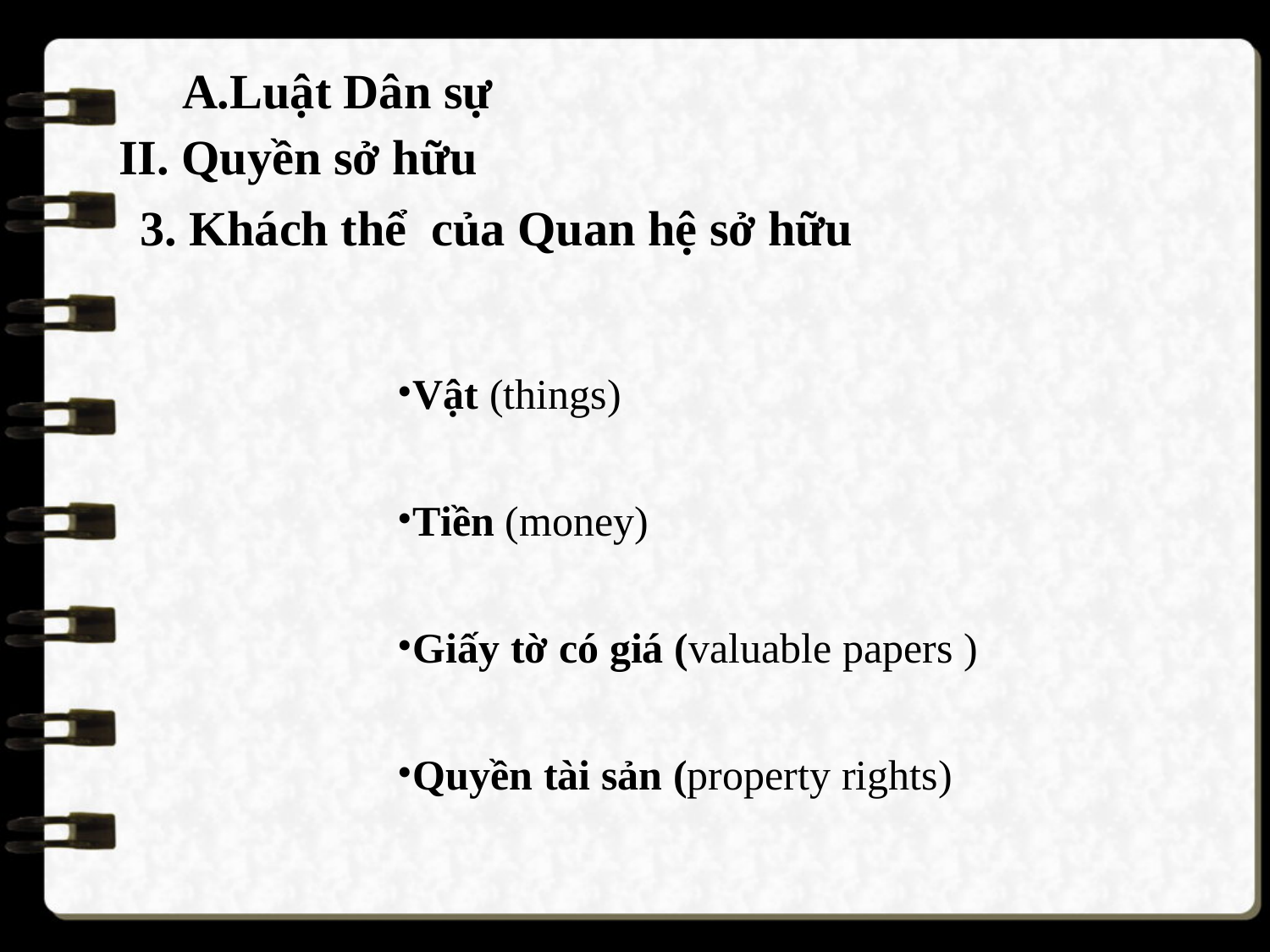

A.Luật Dân sự
II. Quyền sở hữu
3. Khách thể  của Quan hệ sở hữu

Vật (things)

Tiền (money)

Giấy tờ có giá (valuable papers )

Quyền tài sản (property rights)